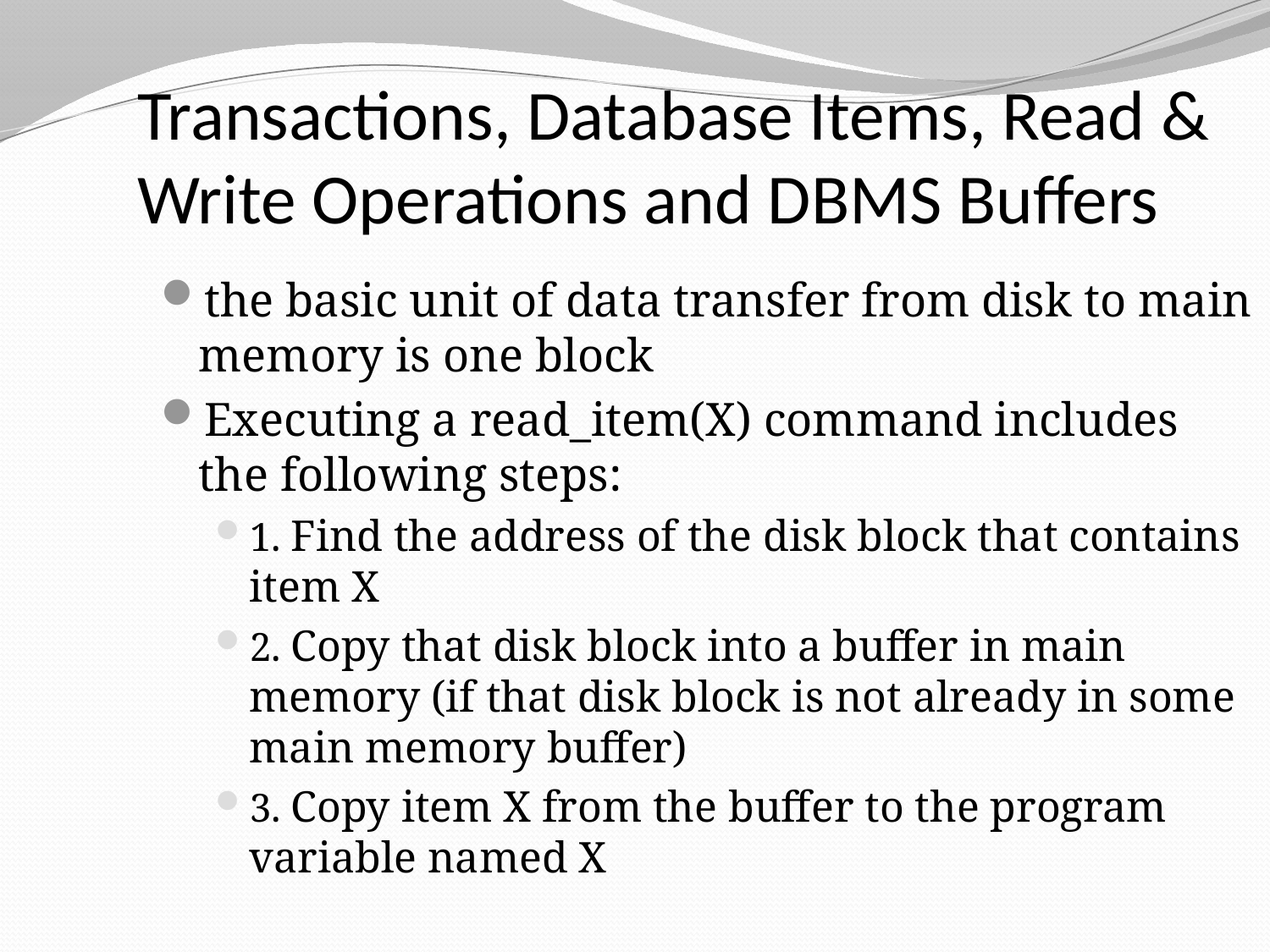

Transactions, Database Items, Read & Write Operations and DBMS Buffers
the basic unit of data transfer from disk to main memory is one block
Executing a read_item(X) command includes the following steps:
1. Find the address of the disk block that contains item X
2. Copy that disk block into a buffer in main memory (if that disk block is not already in some main memory buffer)
3. Copy item X from the buffer to the program variable named X